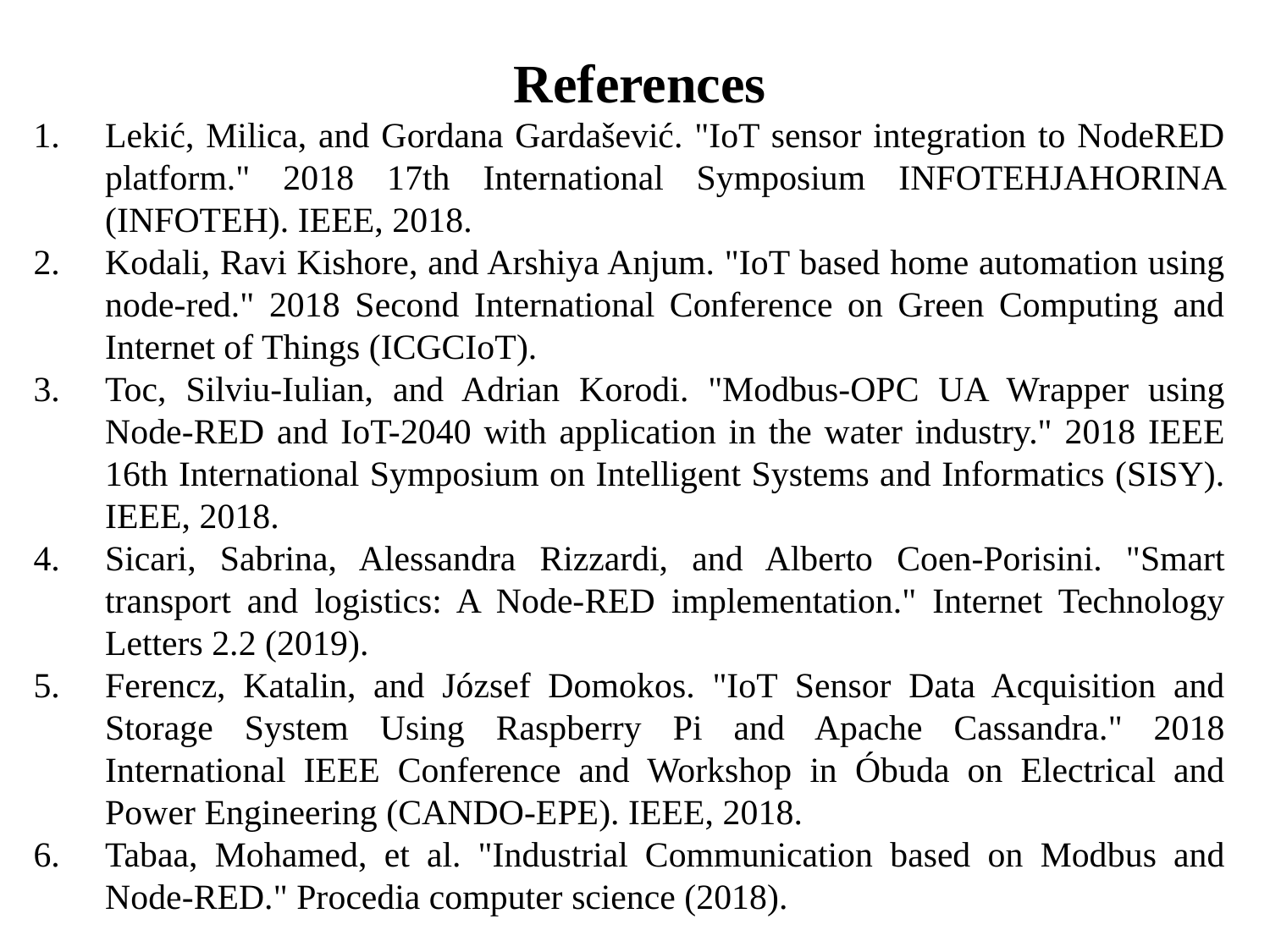

References
Lekić, Milica, and Gordana Gardašević. "IoT sensor integration to NodeRED platform." 2018 17th International Symposium INFOTEHJAHORINA (INFOTEH). IEEE, 2018.
Kodali, Ravi Kishore, and Arshiya Anjum. "IoT based home automation using node-red." 2018 Second International Conference on Green Computing and Internet of Things (ICGCIoT).
Toc, Silviu-Iulian, and Adrian Korodi. "Modbus-OPC UA Wrapper using Node-RED and IoT-2040 with application in the water industry." 2018 IEEE 16th International Symposium on Intelligent Systems and Informatics (SISY). IEEE, 2018.
Sicari, Sabrina, Alessandra Rizzardi, and Alberto Coen‐Porisini. "Smart transport and logistics: A Node‐RED implementation." Internet Technology Letters 2.2 (2019).
Ferencz, Katalin, and József Domokos. "IoT Sensor Data Acquisition and Storage System Using Raspberry Pi and Apache Cassandra." 2018 International IEEE Conference and Workshop in Óbuda on Electrical and Power Engineering (CANDO-EPE). IEEE, 2018.
Tabaa, Mohamed, et al. "Industrial Communication based on Modbus and Node-RED." Procedia computer science (2018).